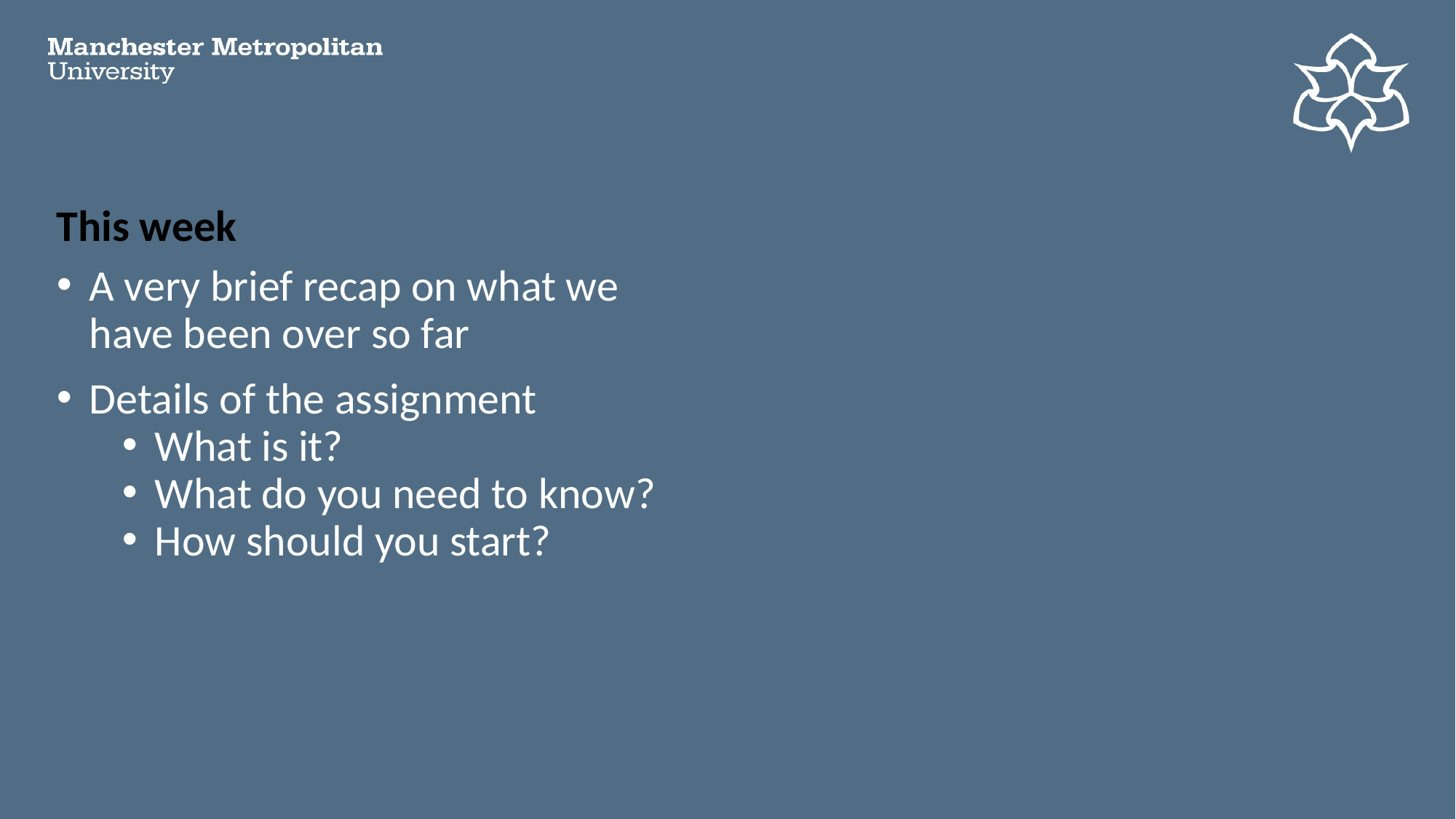

# This week
A very brief recap on what we have been over so far
Details of the assignment
What is it?
What do you need to know?
How should you start?